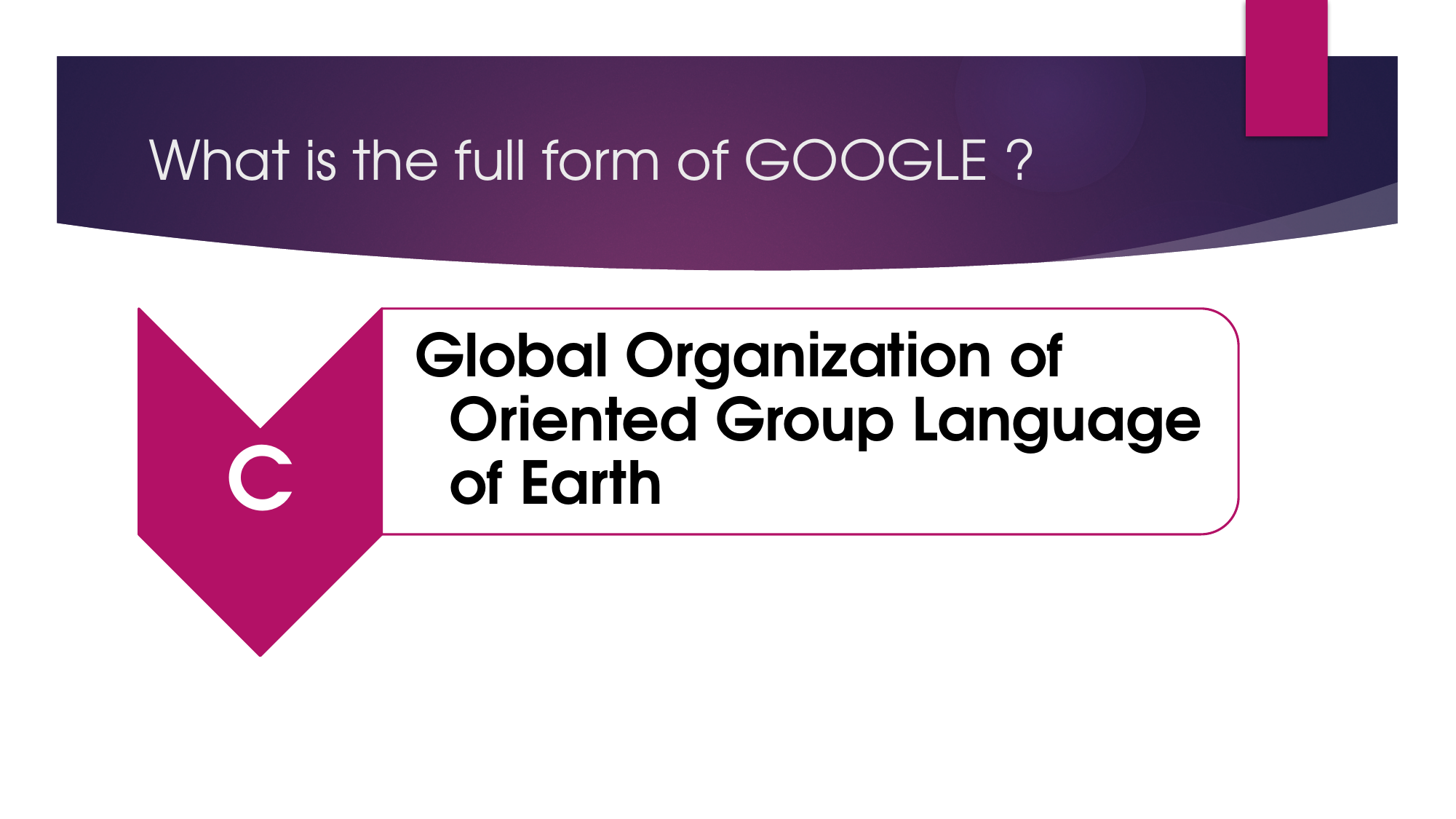

# What is the full form of GOOGLE ?
C
Global Organization of Oriented Group Language of Earth